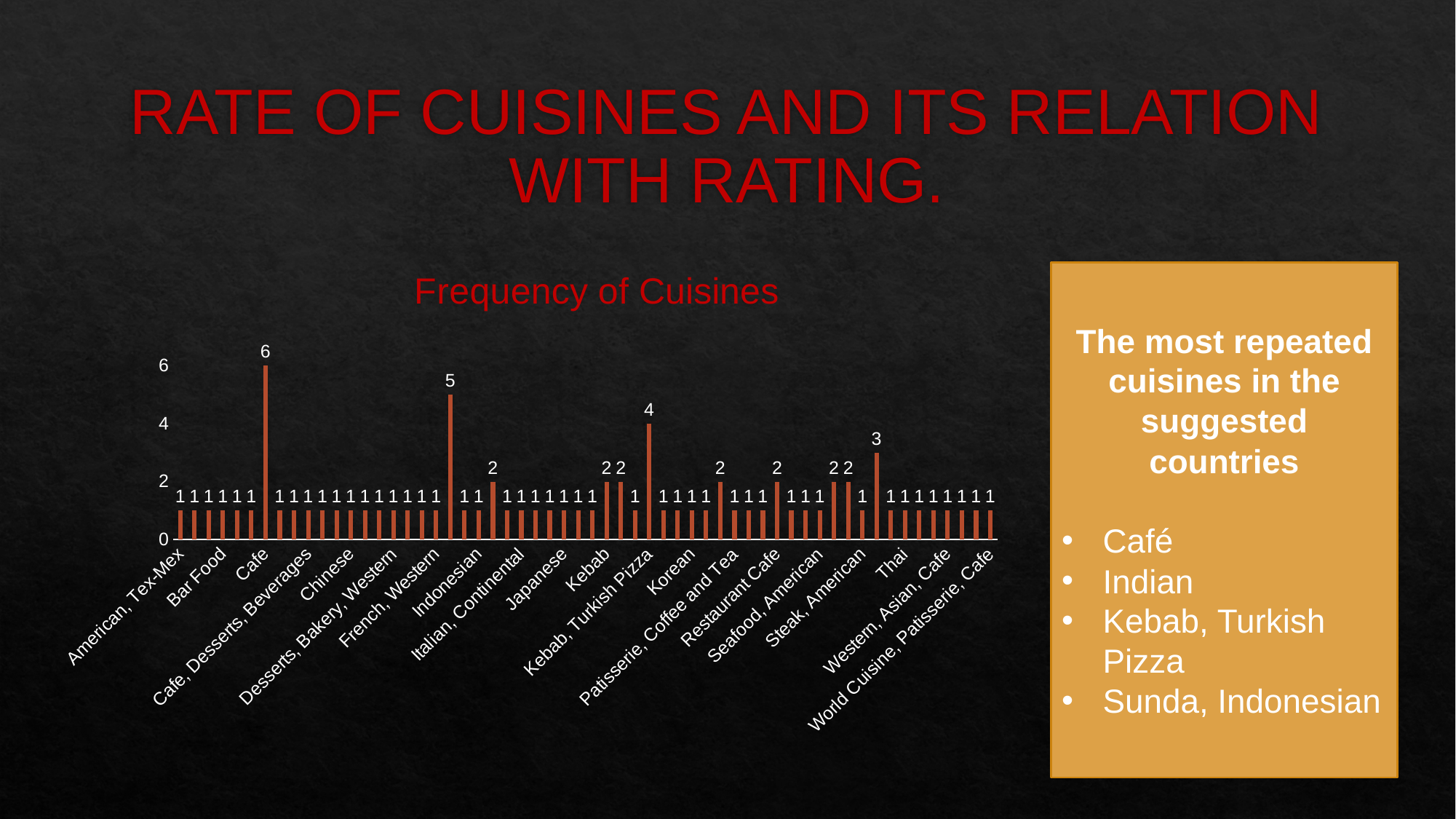

# RATE OF CUISINES AND ITS RELATION WITH RATING.

### Chart: Frequency of Cuisines

| Category | Total |
|---|---|
| American, Tex-Mex | 1.0 |
| Asian | 1.0 |
| Asian, Indonesian, Western | 1.0 |
| Bar Food | 1.0 |
| Burger | 1.0 |
| Burger, Izgara | 1.0 |
| Cafe | 6.0 |
| Cafe, Coffee and Tea, Western | 1.0 |
| Cafe, Desserts | 1.0 |
| Cafe, Desserts, Beverages | 1.0 |
| Cafe, Italian, Coffee and Tea, Western, Indonesian | 1.0 |
| Cafe, Western | 1.0 |
| Chinese | 1.0 |
| Chinese, Canadian | 1.0 |
| Desserts | 1.0 |
| Desserts, Bakery, Western | 1.0 |
| Desserts, Bí_rek | 1.0 |
| European, Arabian, Japanese, Bakery, Desserts | 1.0 |
| French, Western | 1.0 |
| Indian | 5.0 |
| Indian, Street Food | 1.0 |
| Indonesian | 1.0 |
| International | 2.0 |
| Italian | 1.0 |
| Italian, Continental | 1.0 |
| Italian, Mediterranean, Pizza | 1.0 |
| Italian, World Cuisine | 1.0 |
| Japanese | 1.0 |
| Japanese, Sushi | 1.0 |
| Japanese, Sushi, Ramen | 1.0 |
| Kebab | 2.0 |
| Kebab, Desserts, Turkish Pizza | 2.0 |
| Kebab, Izgara | 1.0 |
| Kebab, Turkish Pizza | 4.0 |
| Kebab, Turkish Pizza, Dí_ner | 1.0 |
| Kerala, Indian, Chinese, Bakery | 1.0 |
| Korean | 1.0 |
| North Indian, Chinese, Turkish | 1.0 |
| Pakistani | 2.0 |
| Patisserie, Coffee and Tea | 1.0 |
| Peranakan, Indonesian | 1.0 |
| Pizza | 1.0 |
| Restaurant Cafe | 2.0 |
| Restaurant Cafe, Desserts | 1.0 |
| Restaurant Cafe, Turkish, Desserts | 1.0 |
| Seafood, American | 1.0 |
| Seafood, Western | 2.0 |
| Steak | 2.0 |
| Steak, American | 1.0 |
| Sunda, Indonesian | 3.0 |
| Sushi, Japanese | 1.0 |
| Thai | 1.0 |
| Turkish | 1.0 |
| Turkish Pizza | 1.0 |
| Western, Asian, Cafe | 1.0 |
| World Cuisine | 1.0 |
| World Cuisine, Mexican, Italian | 1.0 |
| World Cuisine, Patisserie, Cafe | 1.0 |
The most repeated cuisines in the suggested countries

Café
Indian
Kebab, Turkish Pizza
Sunda, Indonesian